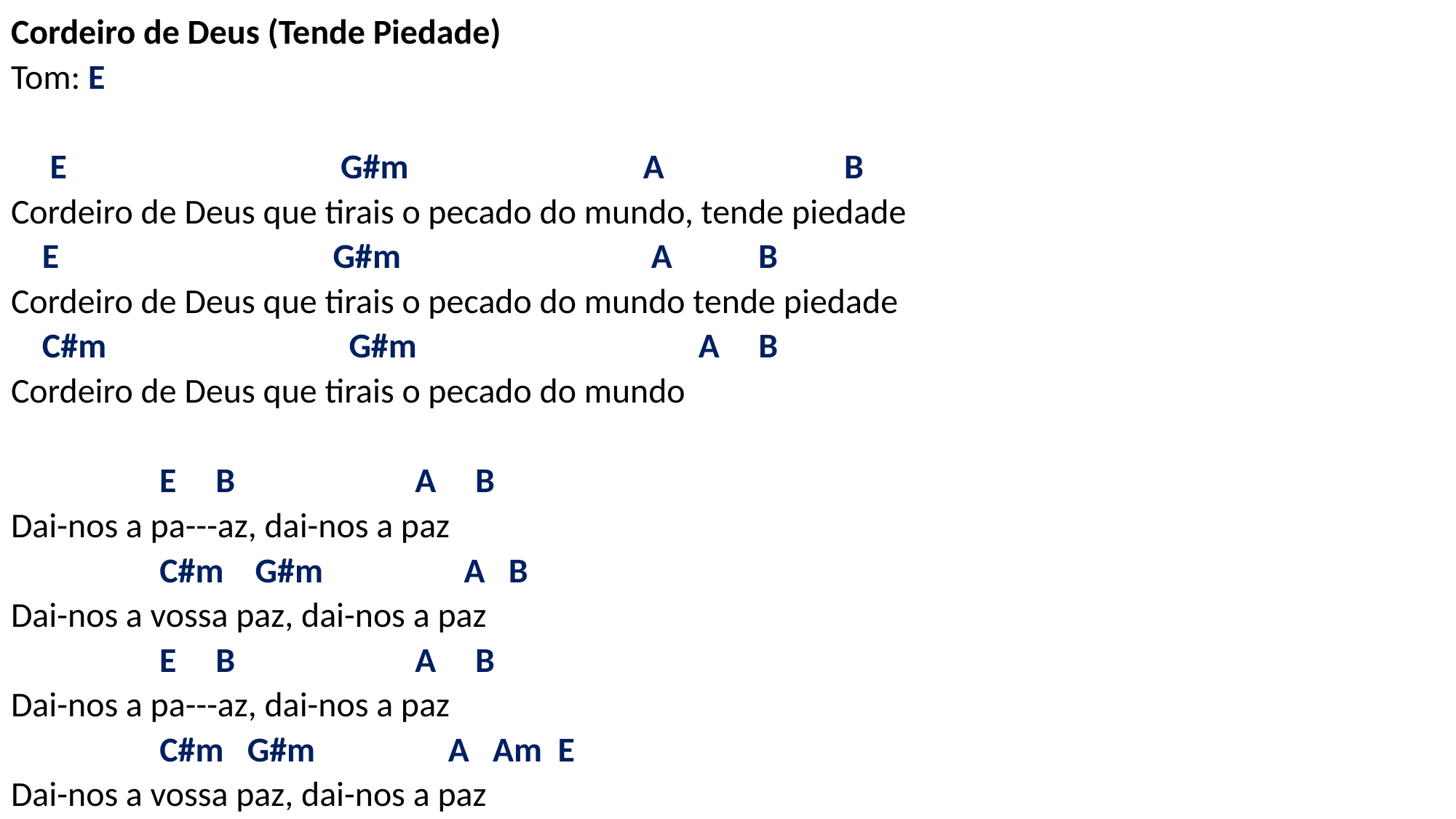

# Cordeiro de Deus (Tende Piedade) Tom: E E                                   G#m                              A                       B Cordeiro de Deus que tirais o pecado do mundo, tende piedade E                                   G#m                                A           B Cordeiro de Deus que tirais o pecado do mundo tende piedade C#m                               G#m                                    A     B Cordeiro de Deus que tirais o pecado do mundo E     B                       A     B Dai-nos a pa---az, dai-nos a paz C#m    G#m                  A   B Dai-nos a vossa paz, dai-nos a paz E     B                       A     B Dai-nos a pa---az, dai-nos a paz C#m   G#m                 A   Am  E Dai-nos a vossa paz, dai-nos a paz